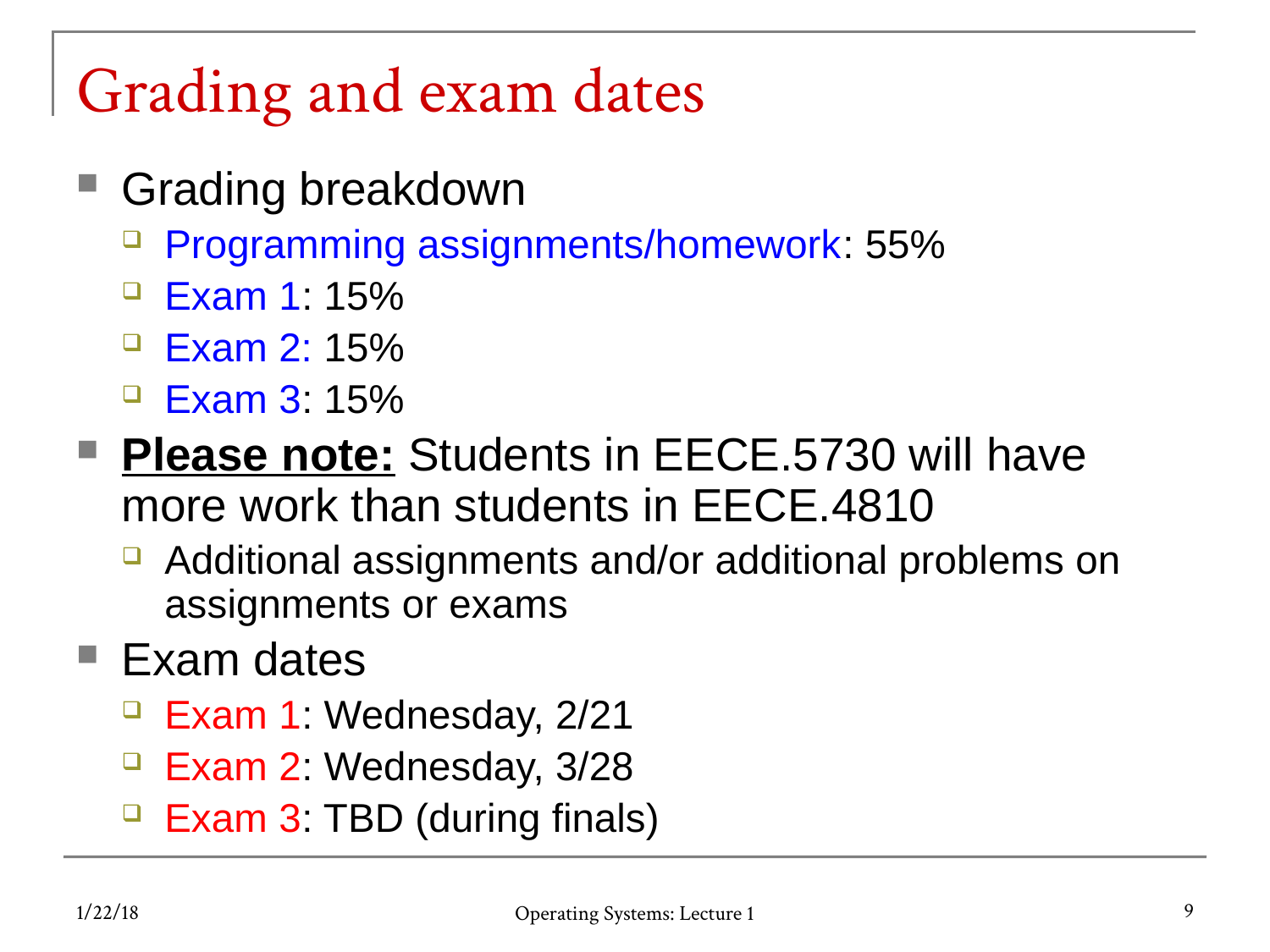

# Grading and exam dates
Grading breakdown
Programming assignments/homework: 55%
Exam 1: 15%
Exam 2: 15%
Exam 3: 15%
Please note: Students in EECE.5730 will have more work than students in EECE.4810
Additional assignments and/or additional problems on assignments or exams
Exam dates
Exam 1: Wednesday, 2/21
Exam 2: Wednesday, 3/28
Exam 3: TBD (during finals)
1/22/18
9
Operating Systems: Lecture 1